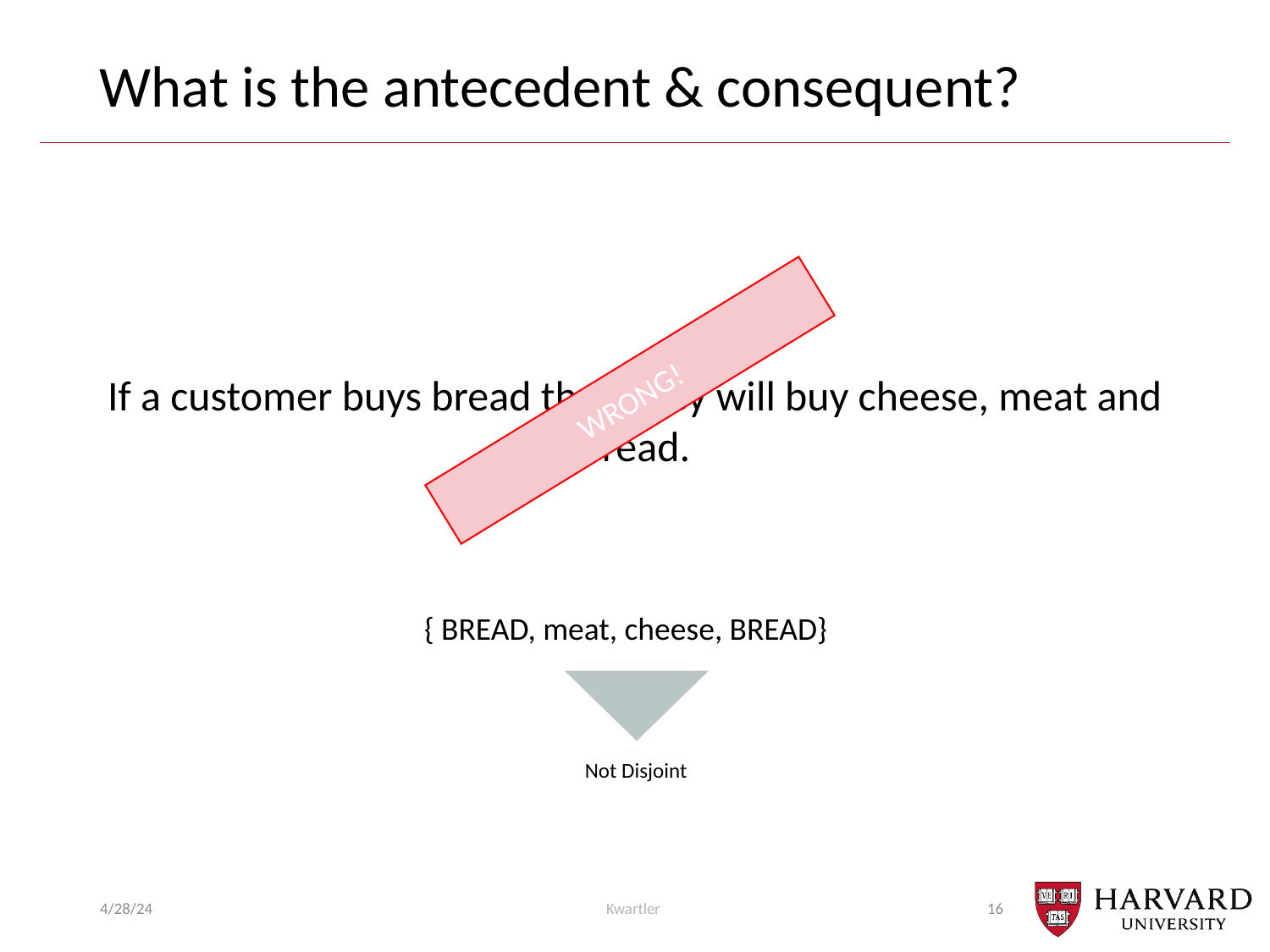

# What is the antecedent & consequent?
If a customer buys bread then they will buy cheese, meat and bread.
WRONG!
{ BREAD, meat, cheese, BREAD}

Not Disjoint
4/28/24
Kwartler
16